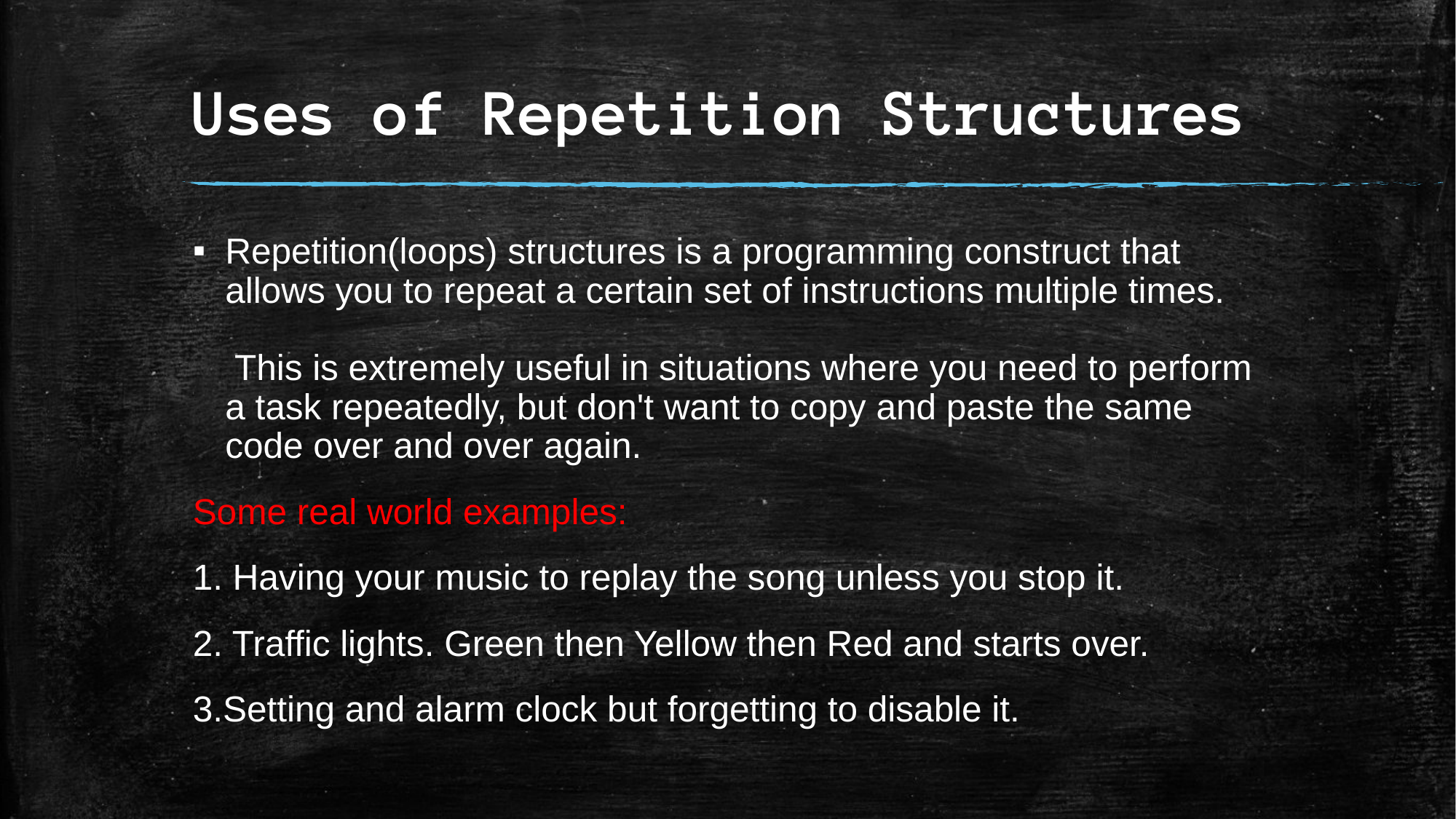

# Uses of Repetition Structures
Repetition(loops) structures is a programming construct that allows you to repeat a certain set of instructions multiple times.
 This is extremely useful in situations where you need to perform a task repeatedly, but don't want to copy and paste the same code over and over again.
Some real world examples:
1. Having your music to replay the song unless you stop it.
2. Traffic lights. Green then Yellow then Red and starts over.
3.Setting and alarm clock but forgetting to disable it.